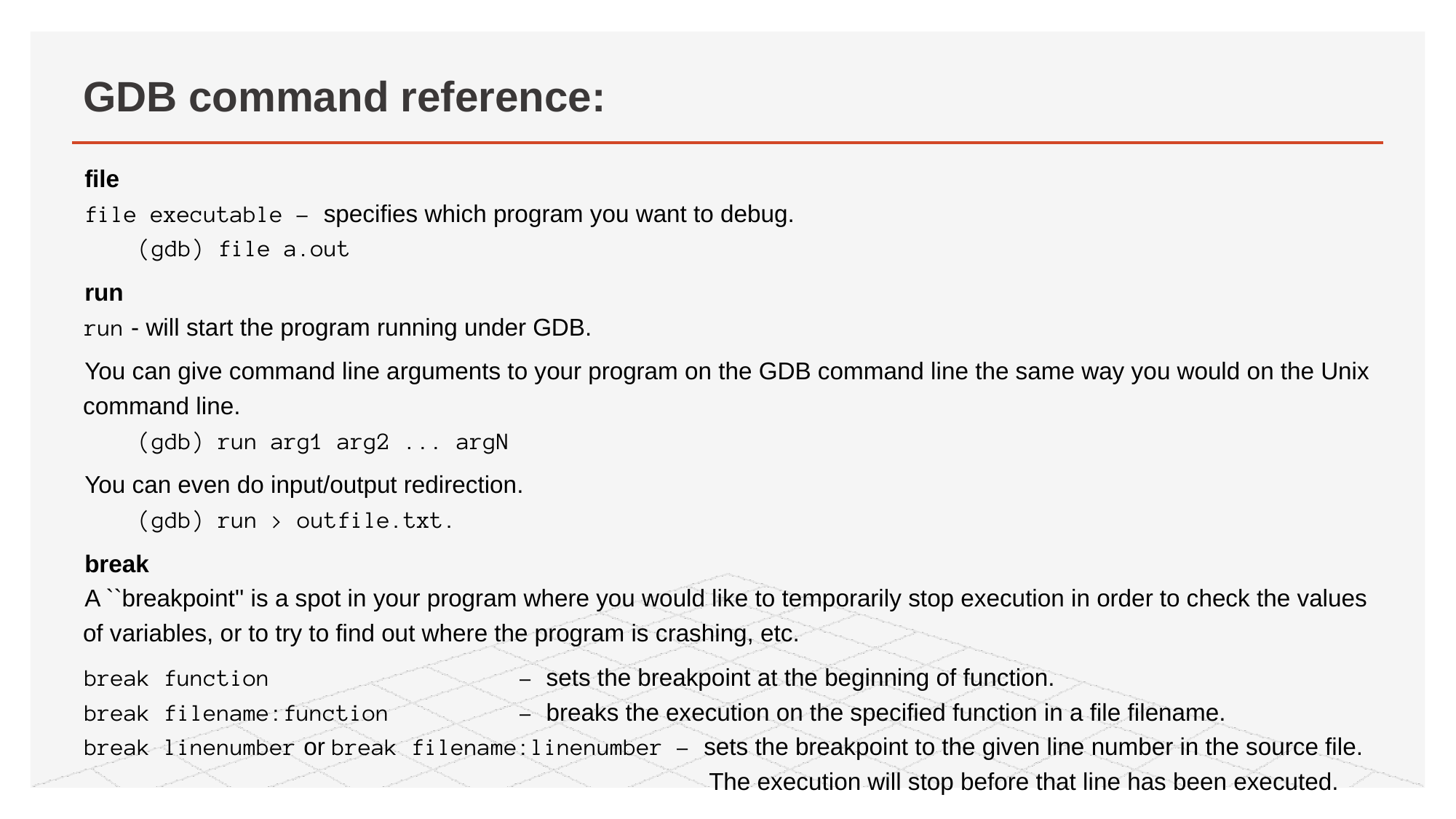

# GDB command reference:
file
file executable - specifies which program you want to debug.
(gdb) file a.out
run
run - will start the program running under GDB.
You can give command line arguments to your program on the GDB command line the same way you would on the Unix command line.
(gdb) run arg1 arg2 ... argN
You can even do input/output redirection.
(gdb) run > outfile.txt.
break
A ``breakpoint'' is a spot in your program where you would like to temporarily stop execution in order to check the values of variables, or to try to find out where the program is crashing, etc.
break function			- sets the breakpoint at the beginning of function.
break filename:function		- breaks the execution on the specified function in a file filename.
break linenumber or break filename:linenumber - sets the breakpoint to the given line number in the source file. 					            The execution will stop before that line has been executed.